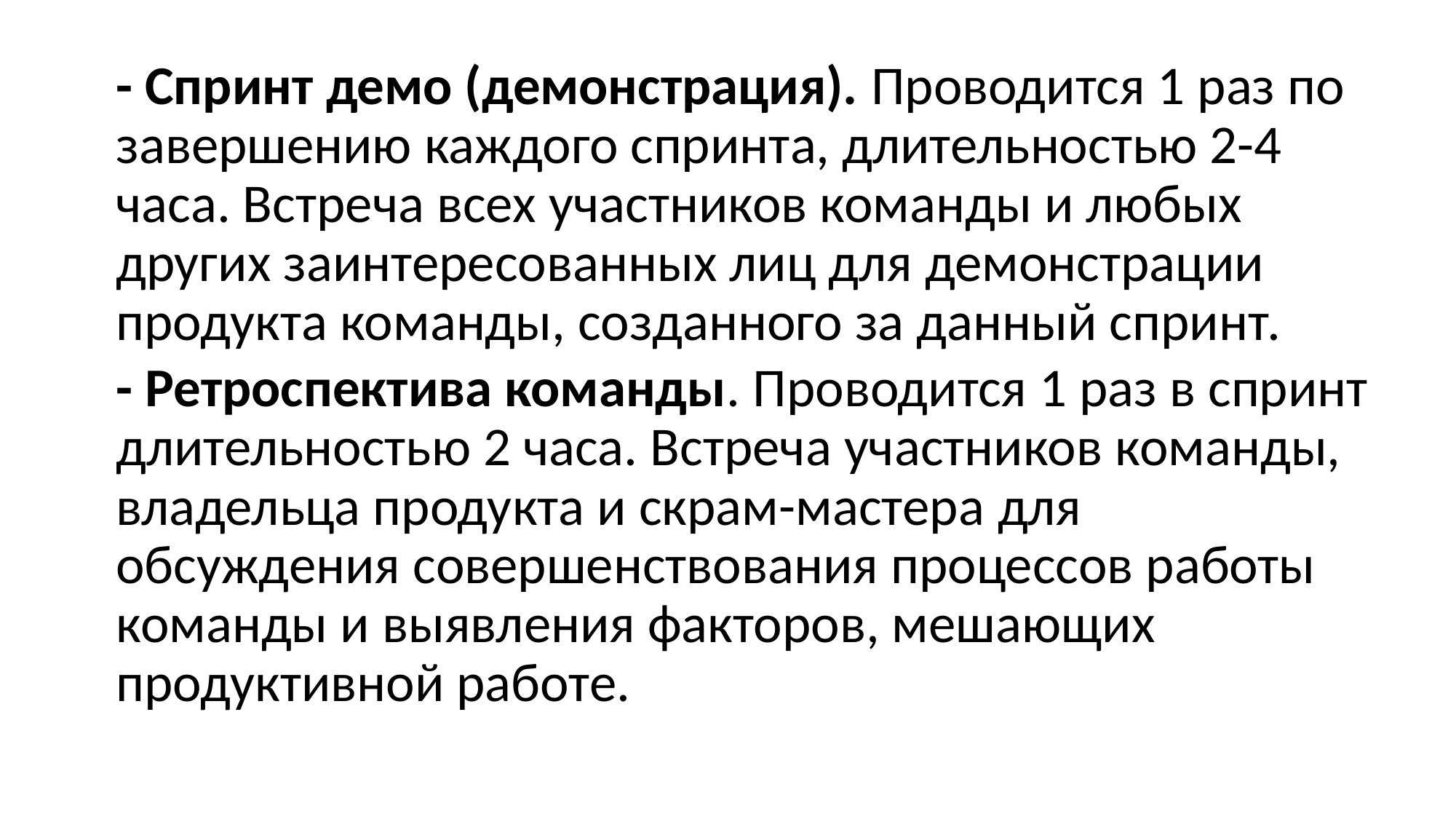

- Спринт демо (демонстрация). Проводится 1 раз по завершению каждого спринта, длительностью 2-4 часа. Встреча всех участников команды и любых других заинтересованных лиц для демонстрации продукта команды, созданного за данный спринт.
- Ретроспектива команды. Проводится 1 раз в спринт длительностью 2 часа. Встреча участников команды, владельца продукта и скрам-мастера для обсуждения совершенствования процессов работы команды и выявления факторов, мешающих продуктивной работе.